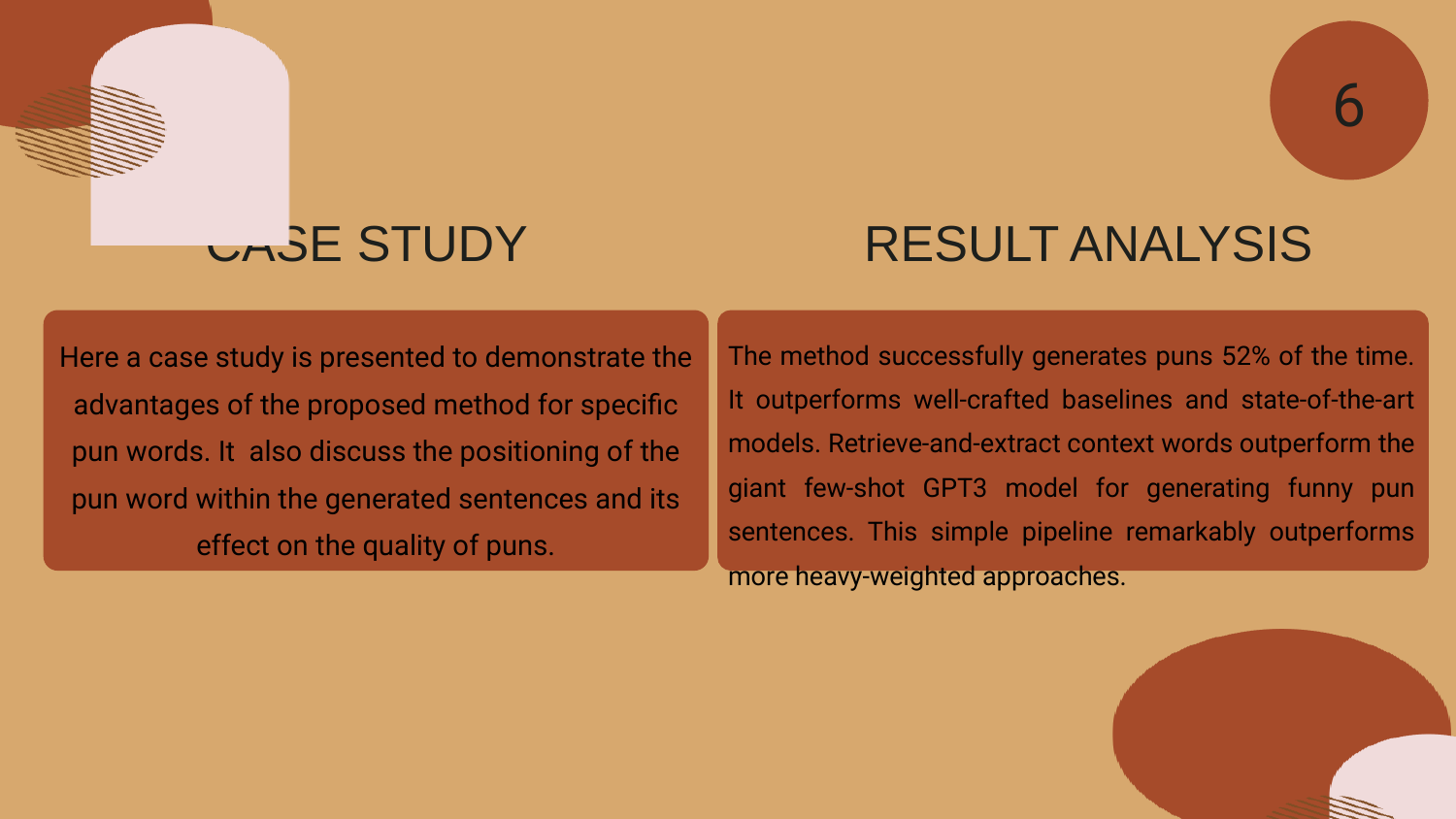

6
      CASE STUDY                        RESULT ANALYSIS

Here a case study is presented to demonstrate the advantages of the proposed method for specific pun words. It  also discuss the positioning of the pun word within the generated sentences and its effect on the quality of puns.
The method successfully generates puns 52% of the time. It outperforms well-crafted baselines and state-of-the-art models. Retrieve-and-extract context words outperform the giant few-shot GPT3 model for generating funny pun sentences. This simple pipeline remarkably outperforms more heavy-weighted approaches.